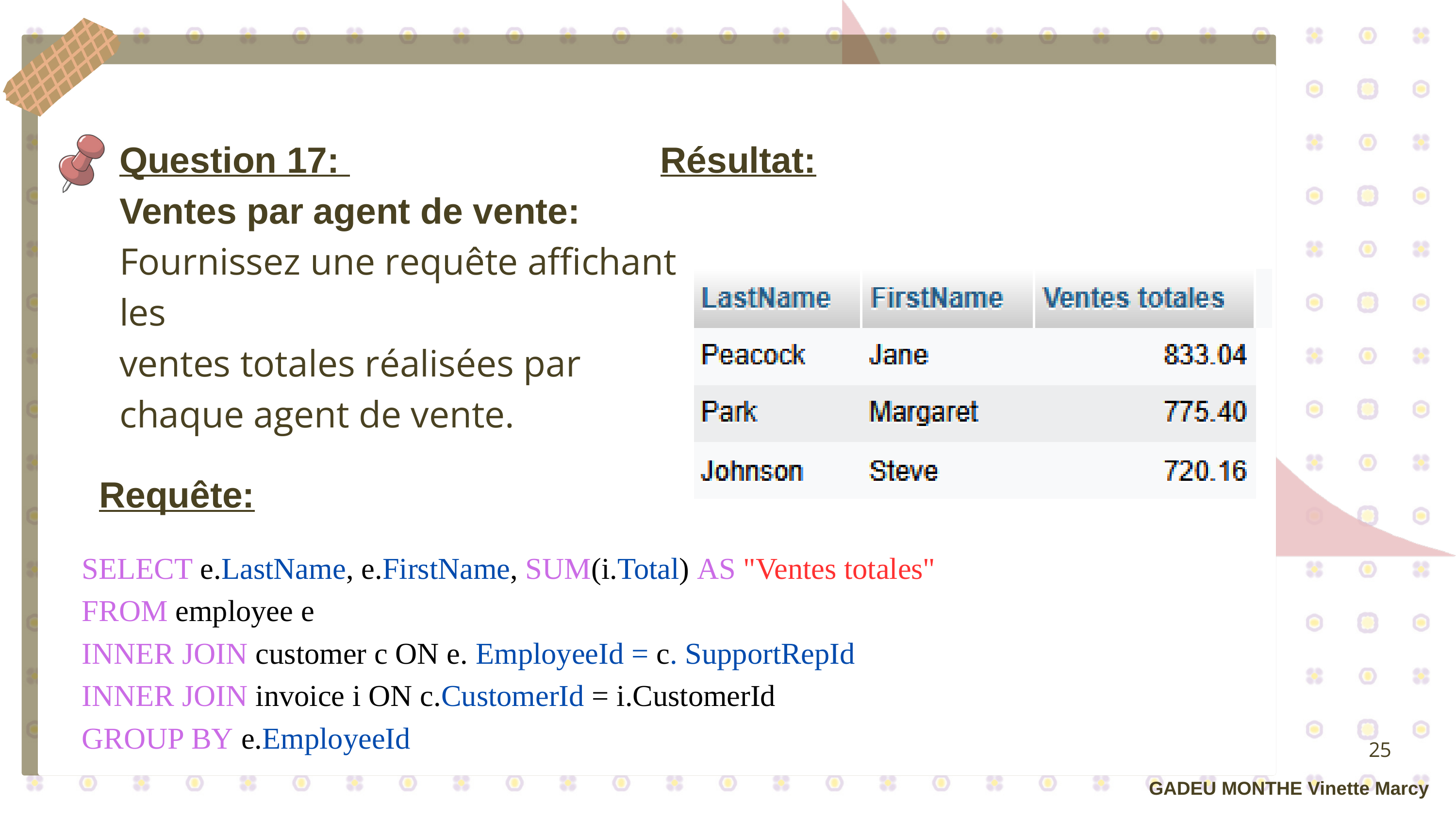

Question 17:
Ventes par agent de vente: Fournissez une requête affichant les
ventes totales réalisées par chaque agent de vente.
Résultat:

Requête:

SELECT e.LastName, e.FirstName, SUM(i.Total) AS "Ventes totales"
FROM employee e
INNER JOIN customer c ON e. EmployeeId = c. SupportRepId
INNER JOIN invoice i ON c.CustomerId = i.CustomerId
GROUP BY e.EmployeeId

25
GADEU MONTHE Vinette Marcy